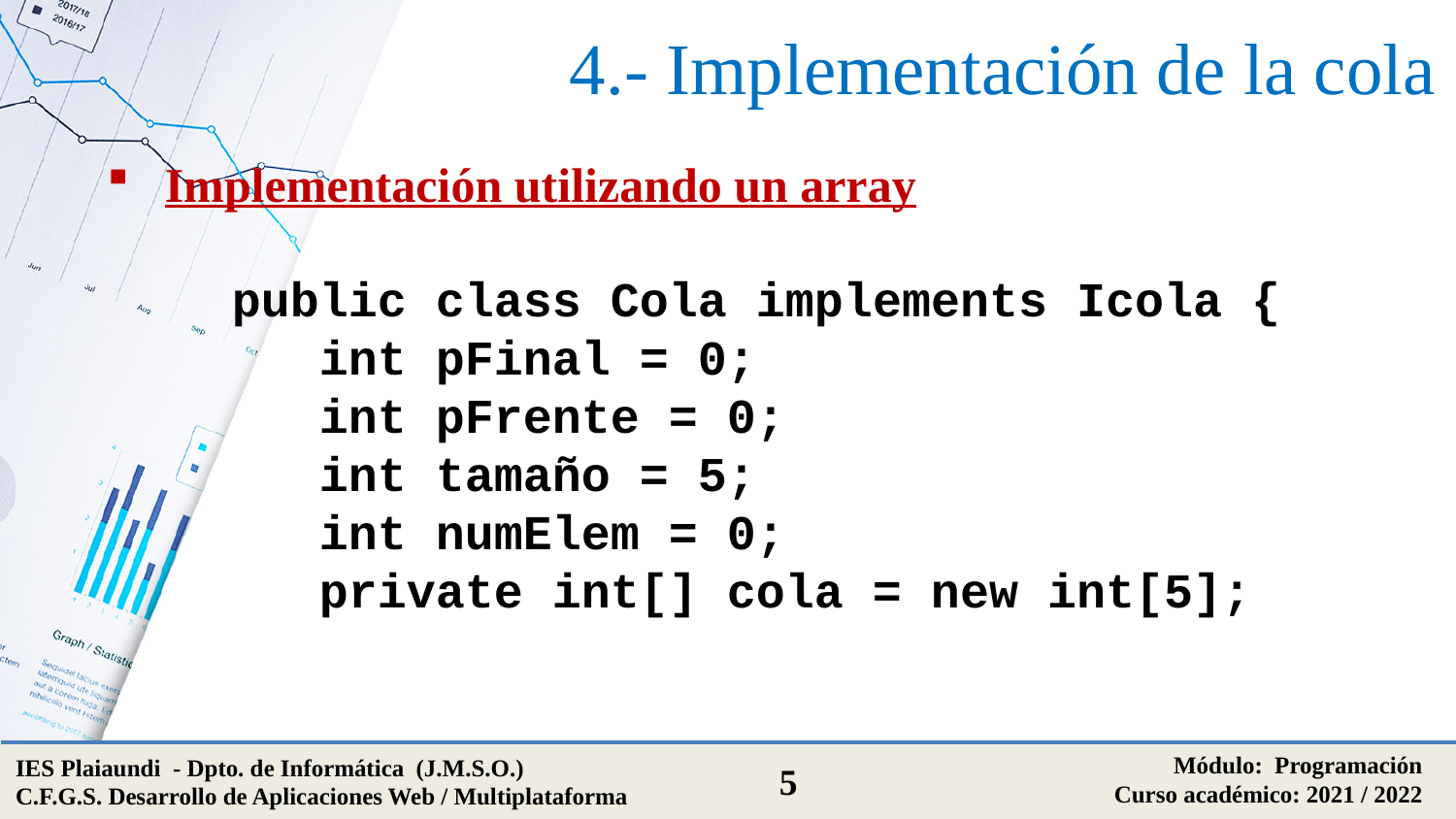

# 4.- Implementación de la cola
Implementación utilizando un array
public class Cola implements Icola {
   int pFinal = 0;
   int pFrente = 0;
   int tamaño = 5;
   int numElem = 0;
   private int[] cola = new int[5];

Módulo:  Programación
Curso académico: 2021 / 2022
IES Plaiaundi  - Dpto. de Informática  (J.M.S.O.)
C.F.G.S. Desarrollo de Aplicaciones Web / Multiplataforma
5